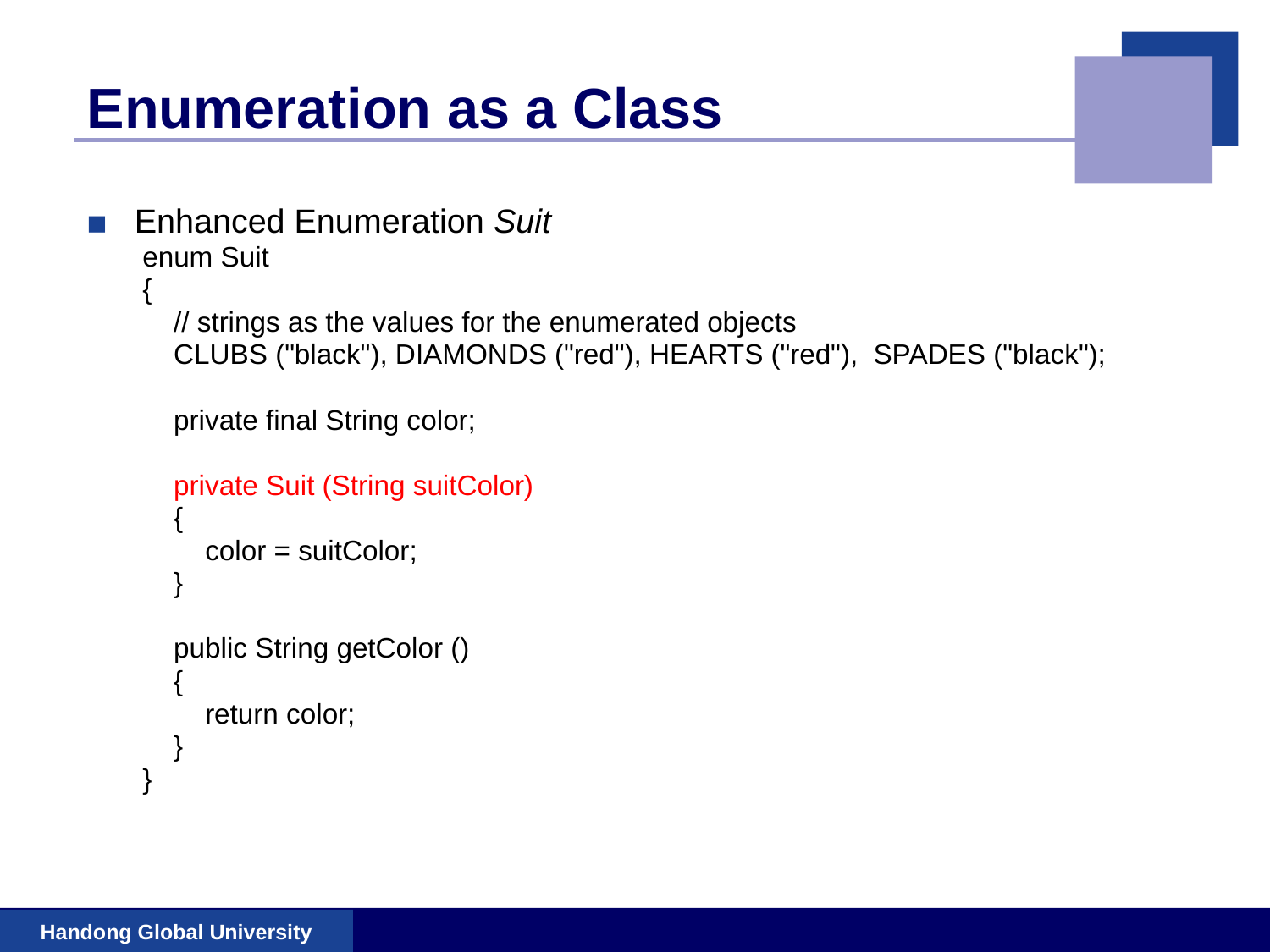

# Enumeration as a Class
Enhanced Enumeration Suit
enum Suit
{
    // strings as the values for the enumerated objects
    CLUBS ("black"), DIAMONDS ("red"), HEARTS ("red"),  SPADES ("black");

    private final String color;

    private Suit (String suitColor)
    {
        color = suitColor;
    }

    public String getColor ()
    {
        return color;
    }
}